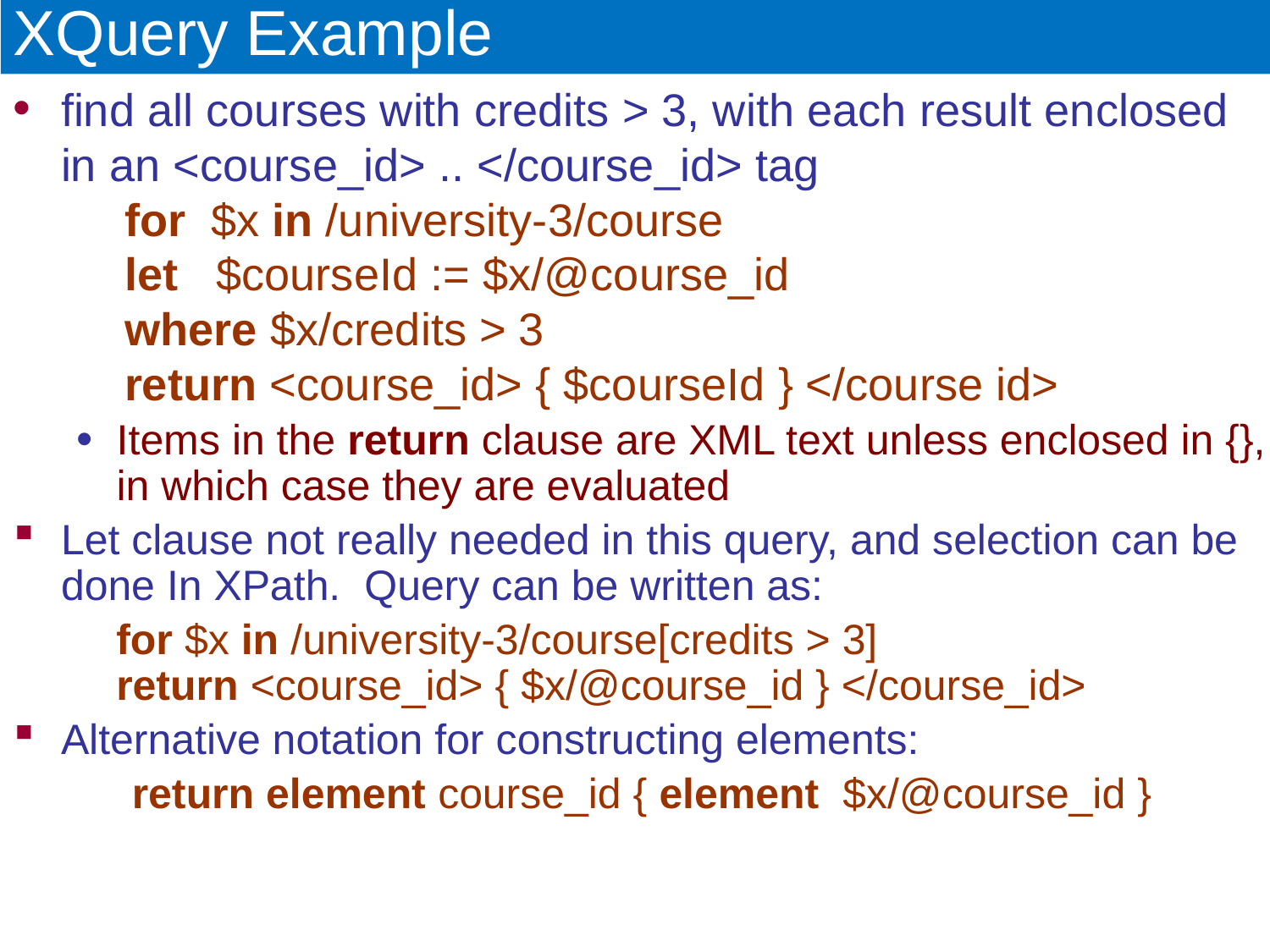

# XQuery Example
find all courses with credits > 3, with each result enclosed in an <course_id> .. </course_id> tag
     for  $x in /university-3/course
     let   $courseId := $x/@course_id
     where $x/credits > 3
     return <course_id> { $courseId } </course id>
Items in the return clause are XML text unless enclosed in {}, in which case they are evaluated
Let clause not really needed in this query, and selection can be done In XPath.  Query can be written as:
    for $x in /university-3/course[credits > 3]
    return <course_id> { $x/@course_id } </course_id>
Alternative notation for constructing elements:
          return element course_id { element  $x/@course_id }